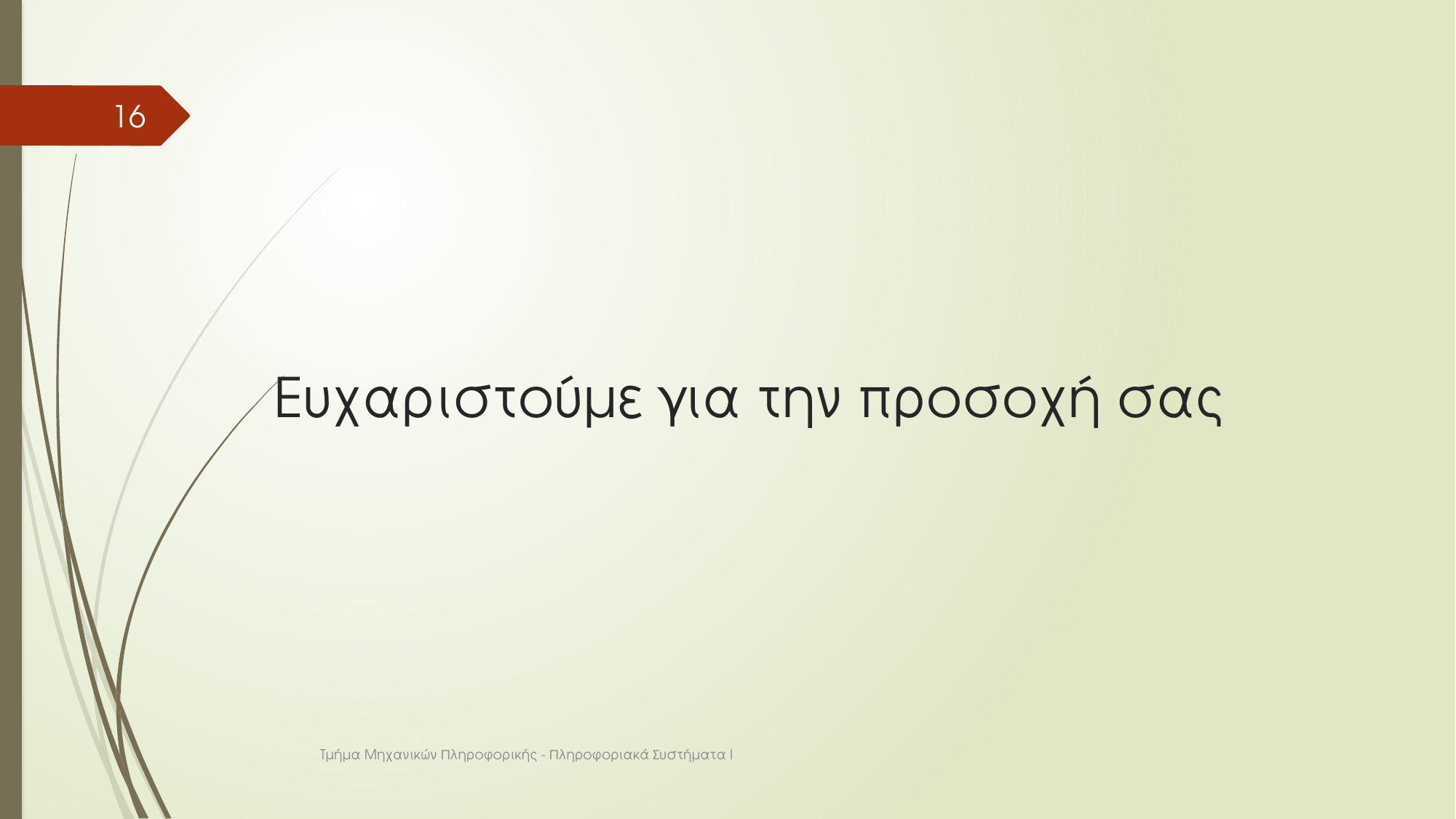

16
# Ευχαριστούμε για την προσοχή σας
Τμήμα Μηχανικών Πληροφορικής - Πληροφοριακά Συστήματα Ι